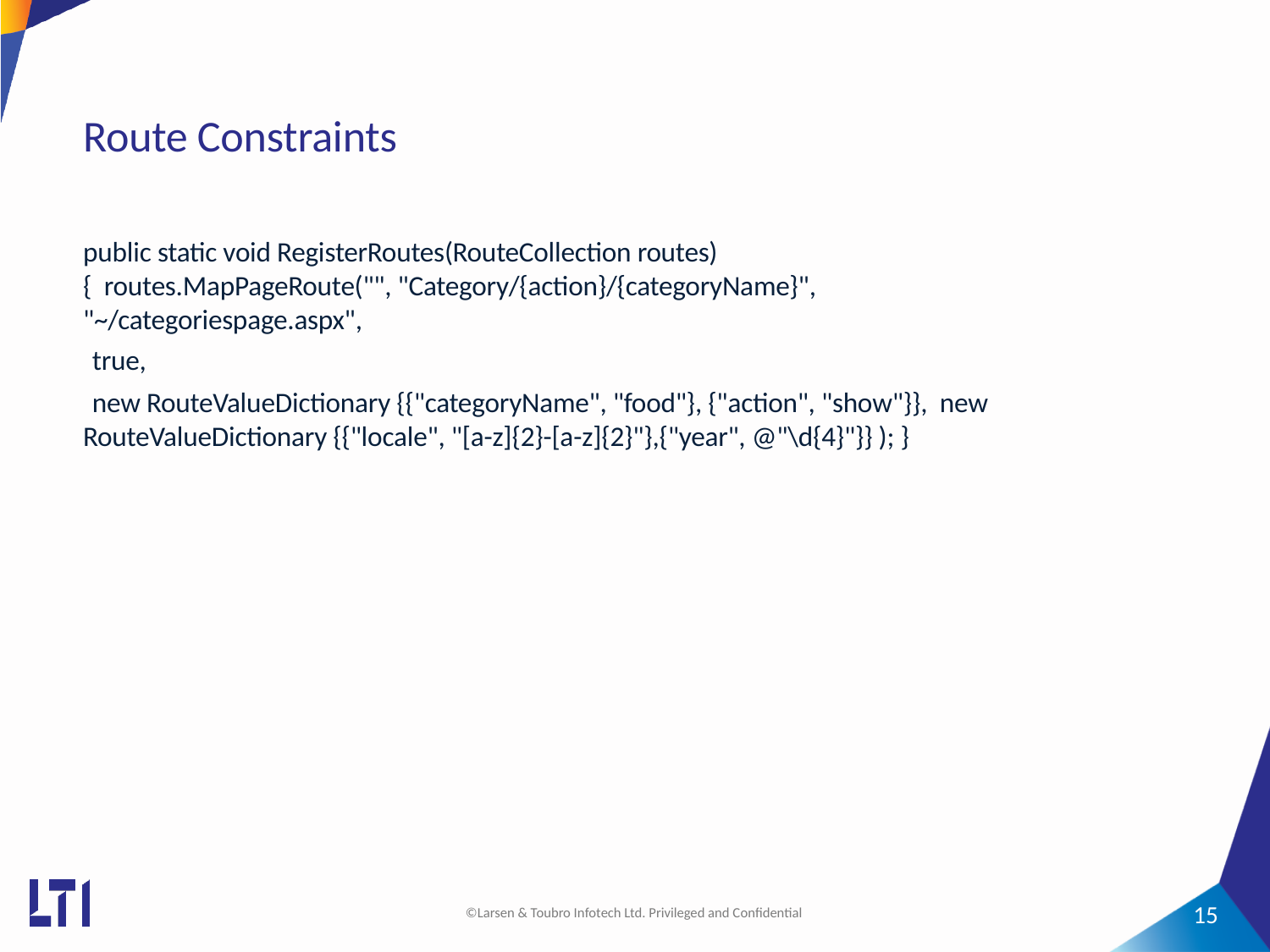

# Route Constraints
public static void RegisterRoutes(RouteCollection routes) {  routes.MapPageRoute("", "Category/{action}/{categoryName}",  "~/categoriespage.aspx",
true,
new RouteValueDictionary {{"categoryName", "food"}, {"action", "show"}},  new RouteValueDictionary {{"locale", "[a-z]{2}-[a-z]{2}"},{"year", @"\d{4}"}} ); }